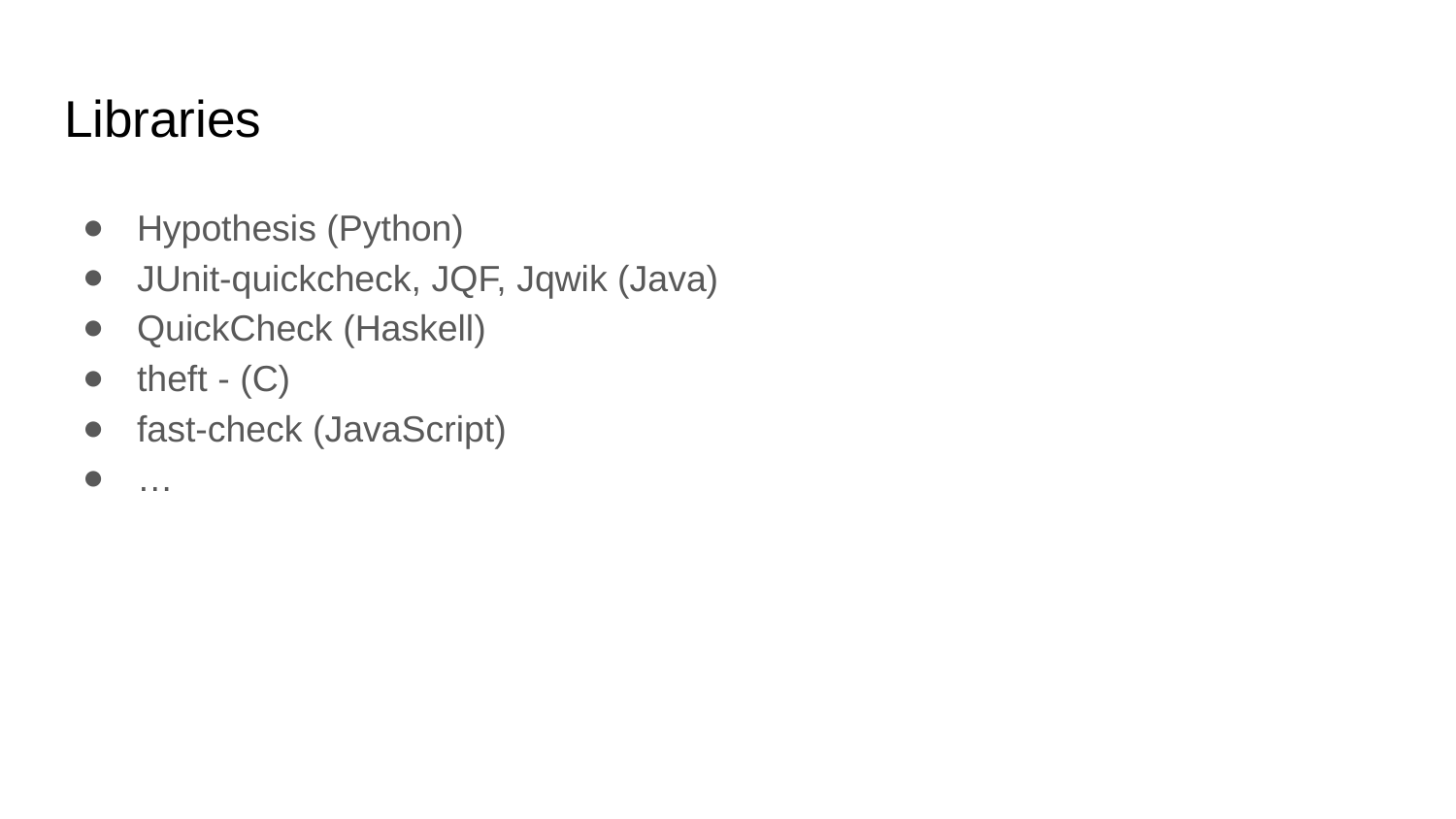

# Libraries
Hypothesis (Python)
JUnit-quickcheck, JQF, Jqwik (Java)
QuickCheck (Haskell)
theft - (C)
fast-check (JavaScript)
…